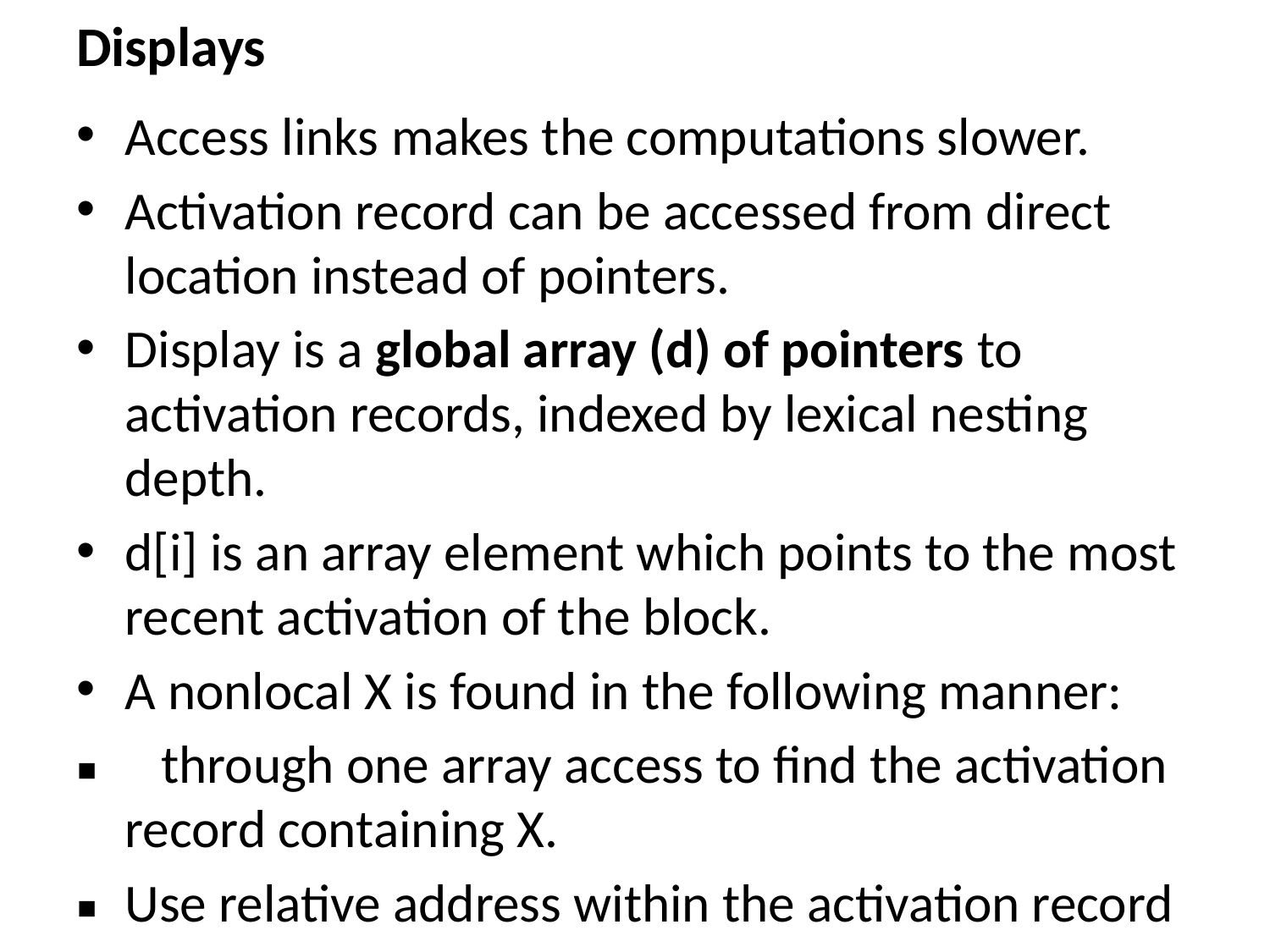

# Displays
Access links makes the computations slower.
Activation record can be accessed from direct location instead of pointers.
Display is a global array (d) of pointers to activation records, indexed by lexical nesting depth.
d[i] is an array element which points to the most recent activation of the block.
A nonlocal X is found in the following manner:
   through one array access to find the activation record containing X.
Use relative address within the activation record